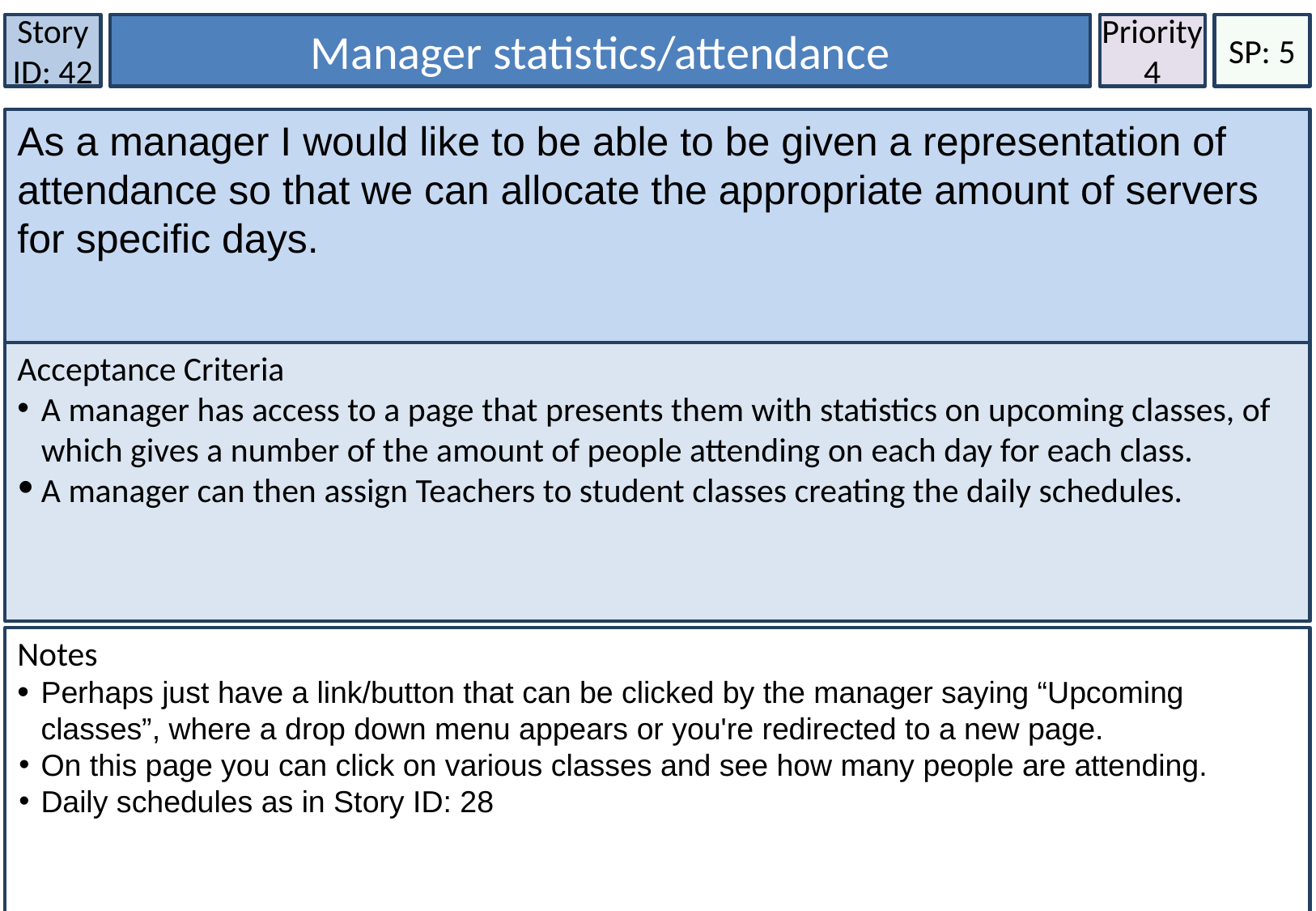

Story ID: 42
Manager statistics/attendance
Priority
4
SP: 5
As a manager I would like to be able to be given a representation of attendance so that we can allocate the appropriate amount of servers for specific days.

Acceptance Criteria
A manager has access to a page that presents them with statistics on upcoming classes, of which gives a number of the amount of people attending on each day for each class.
A manager can then assign Teachers to student classes creating the daily schedules.
Notes
Perhaps just have a link/button that can be clicked by the manager saying “Upcoming classes”, where a drop down menu appears or you're redirected to a new page.
On this page you can click on various classes and see how many people are attending.
Daily schedules as in Story ID: 28